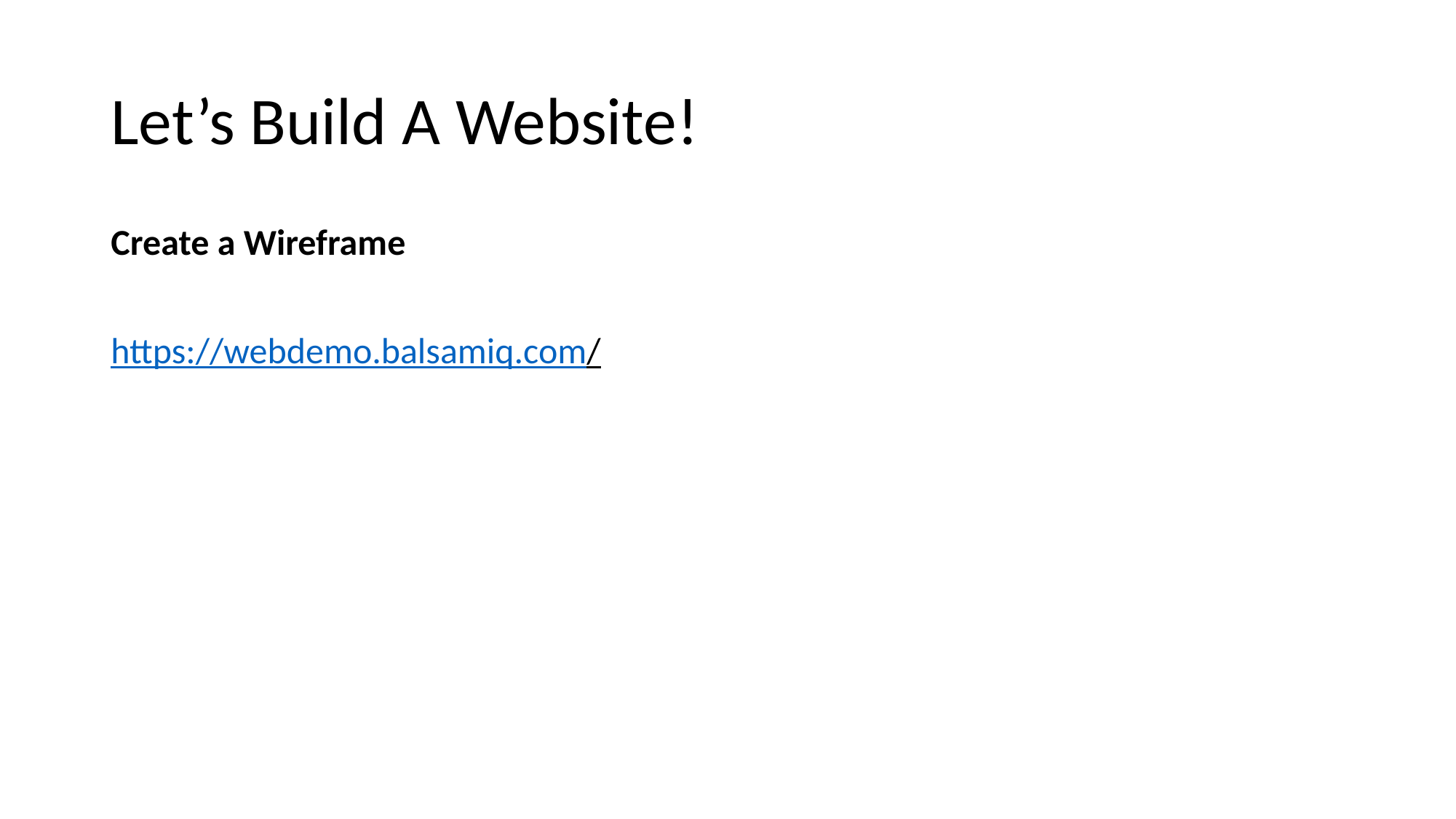

# Let’s Build A Website!
Create a Wireframe

https://webdemo.balsamiq.com/